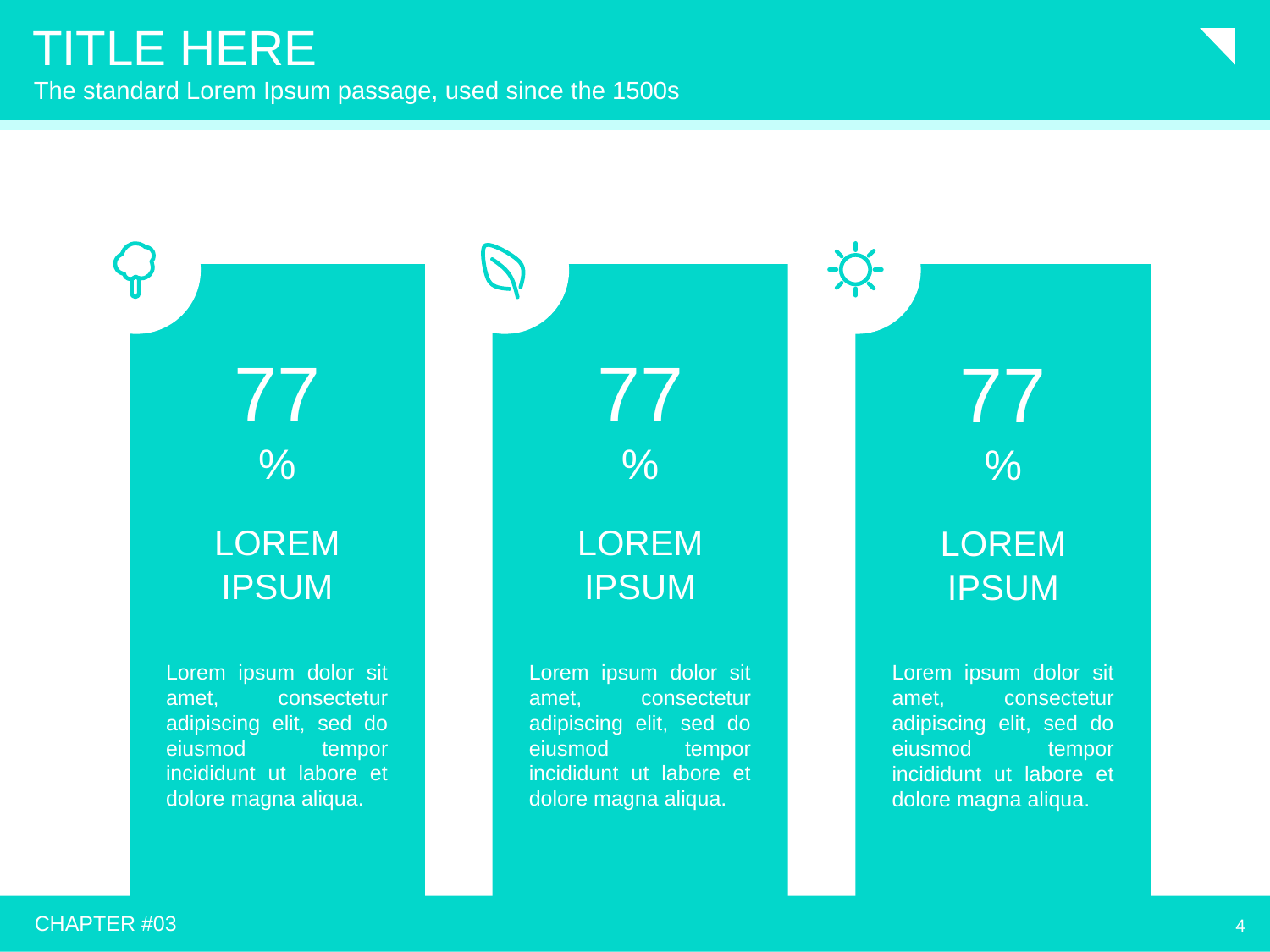

# TITLE HERE
The standard Lorem Ipsum passage, used since the 1500s

77
%
77
%
77
%
LOREM
IPSUM
LOREM
IPSUM
LOREM
IPSUM
Lorem ipsum dolor sit amet, consectetur adipiscing elit, sed do eiusmod tempor incididunt ut labore et dolore magna aliqua.
Lorem ipsum dolor sit amet, consectetur adipiscing elit, sed do eiusmod tempor incididunt ut labore et dolore magna aliqua.
Lorem ipsum dolor sit amet, consectetur adipiscing elit, sed do eiusmod tempor incididunt ut labore et dolore magna aliqua.
4
CHAPTER #03